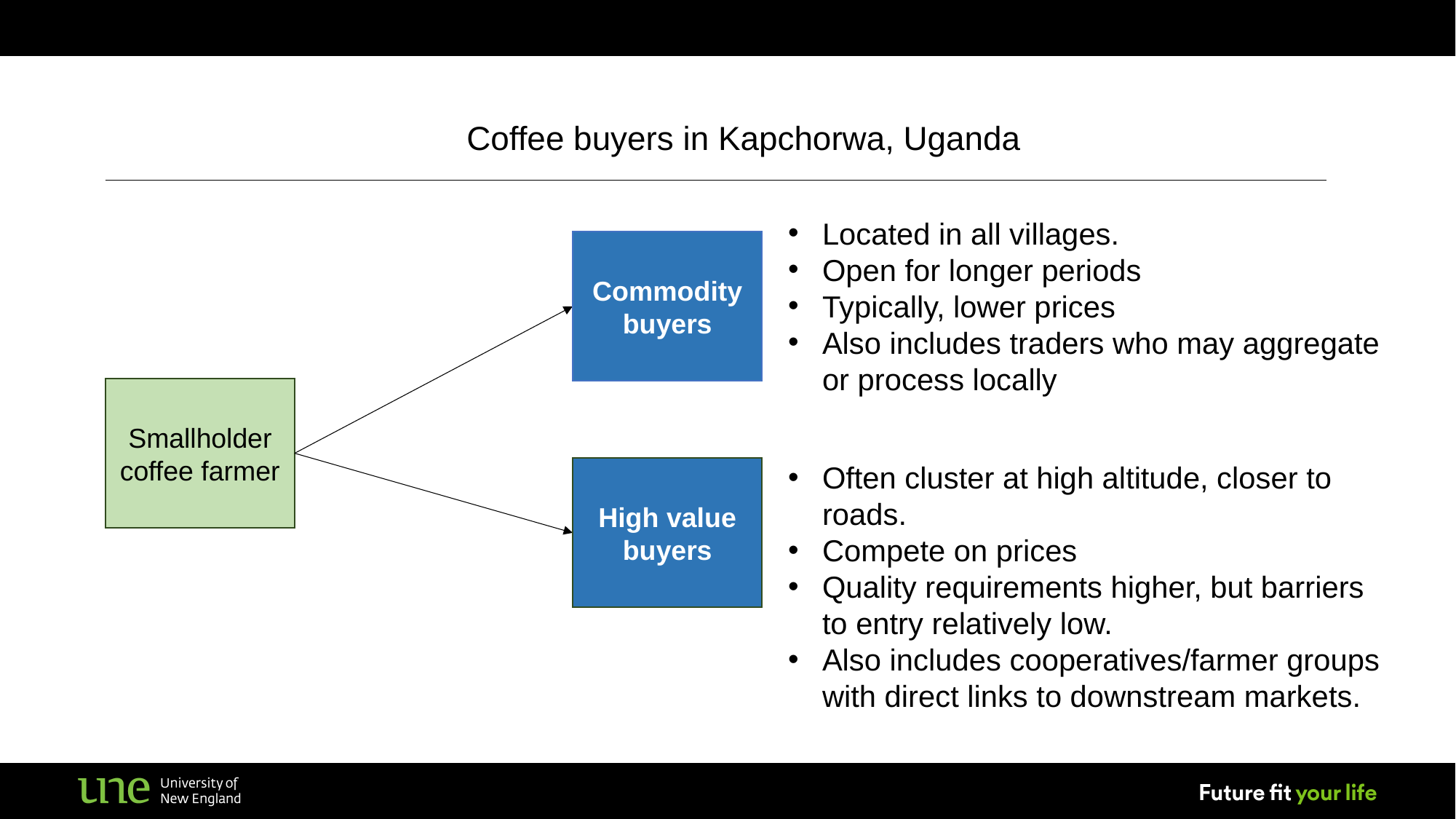

Coffee buyers in Kapchorwa, Uganda
Located in all villages.
Open for longer periods
Typically, lower prices
Also includes traders who may aggregate or process locally
Commodity buyers
Smallholder coffee farmer
Often cluster at high altitude, closer to roads.
Compete on prices
Quality requirements higher, but barriers to entry relatively low.
Also includes cooperatives/farmer groups with direct links to downstream markets.
High value buyers